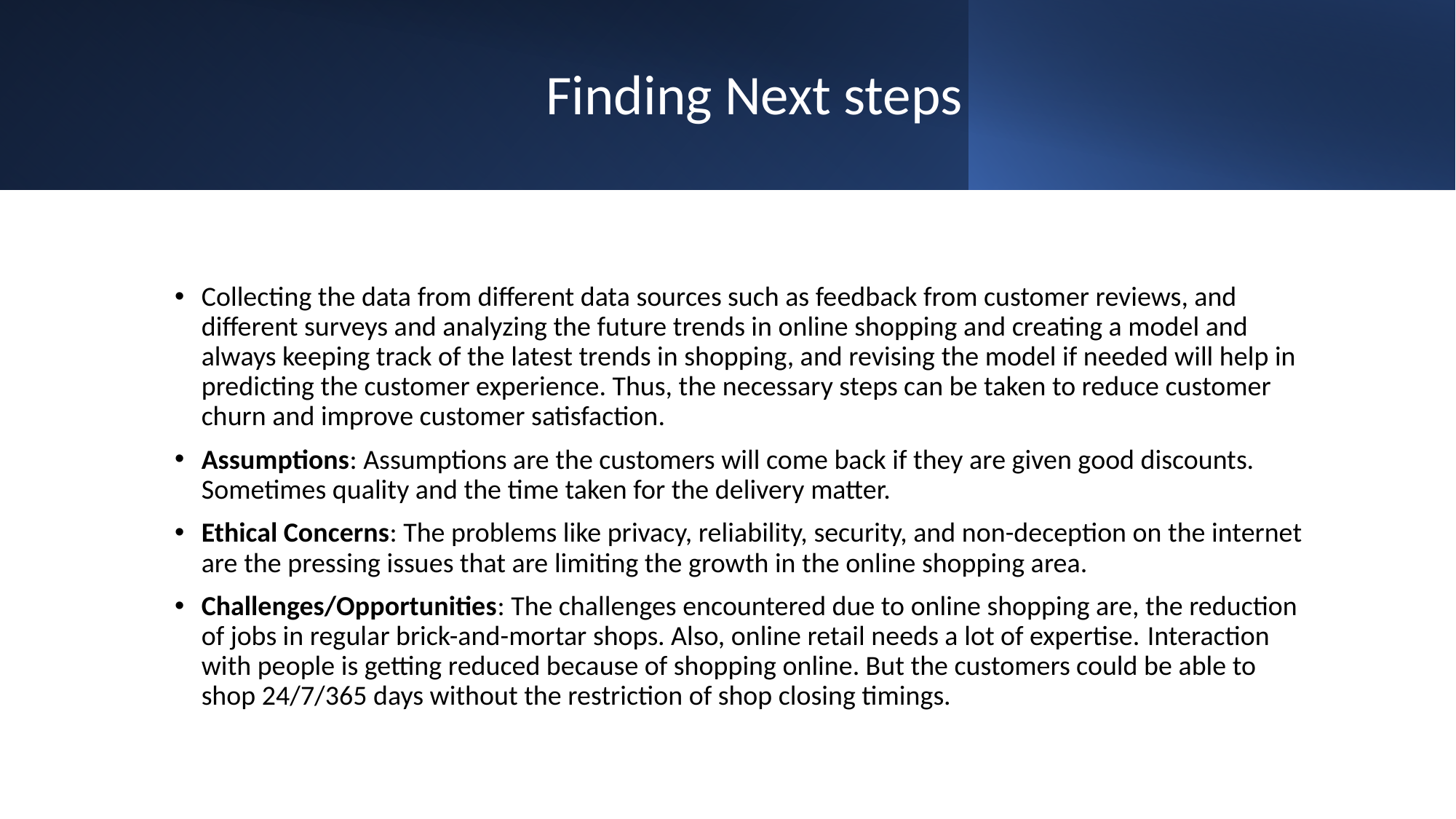

# Finding Next steps
Collecting the data from different data sources such as feedback from customer reviews, and different surveys and analyzing the future trends in online shopping and creating a model and always keeping track of the latest trends in shopping, and revising the model if needed will help in predicting the customer experience. Thus, the necessary steps can be taken to reduce customer churn and improve customer satisfaction.
Assumptions: Assumptions are the customers will come back if they are given good discounts. Sometimes quality and the time taken for the delivery matter.
Ethical Concerns: The problems like privacy, reliability, security, and non-deception on the internet are the pressing issues that are limiting the growth in the online shopping area.
Challenges/Opportunities: The challenges encountered due to online shopping are, the reduction of jobs in regular brick-and-mortar shops. Also, online retail needs a lot of expertise. Interaction with people is getting reduced because of shopping online. But the customers could be able to shop 24/7/365 days without the restriction of shop closing timings.